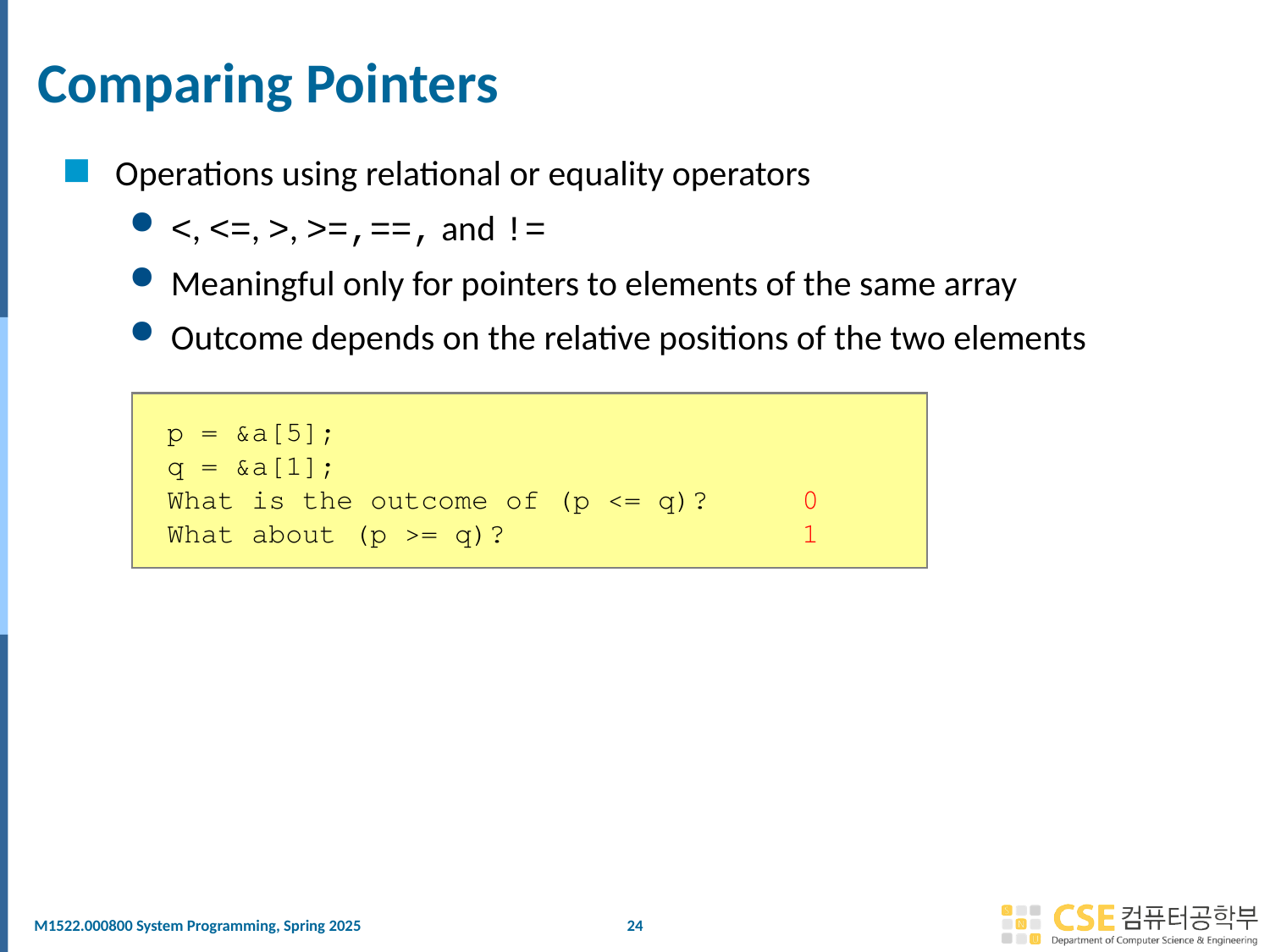

# Comparing Pointers
Operations using relational or equality operators
<, <=, >, >=,==, and !=
Meaningful only for pointers to elements of the same array
Outcome depends on the relative positions of the two elements
p = &a[5];
q = &a[1];
What is the outcome of (p <= q)?	0
What about (p >= q)?			1